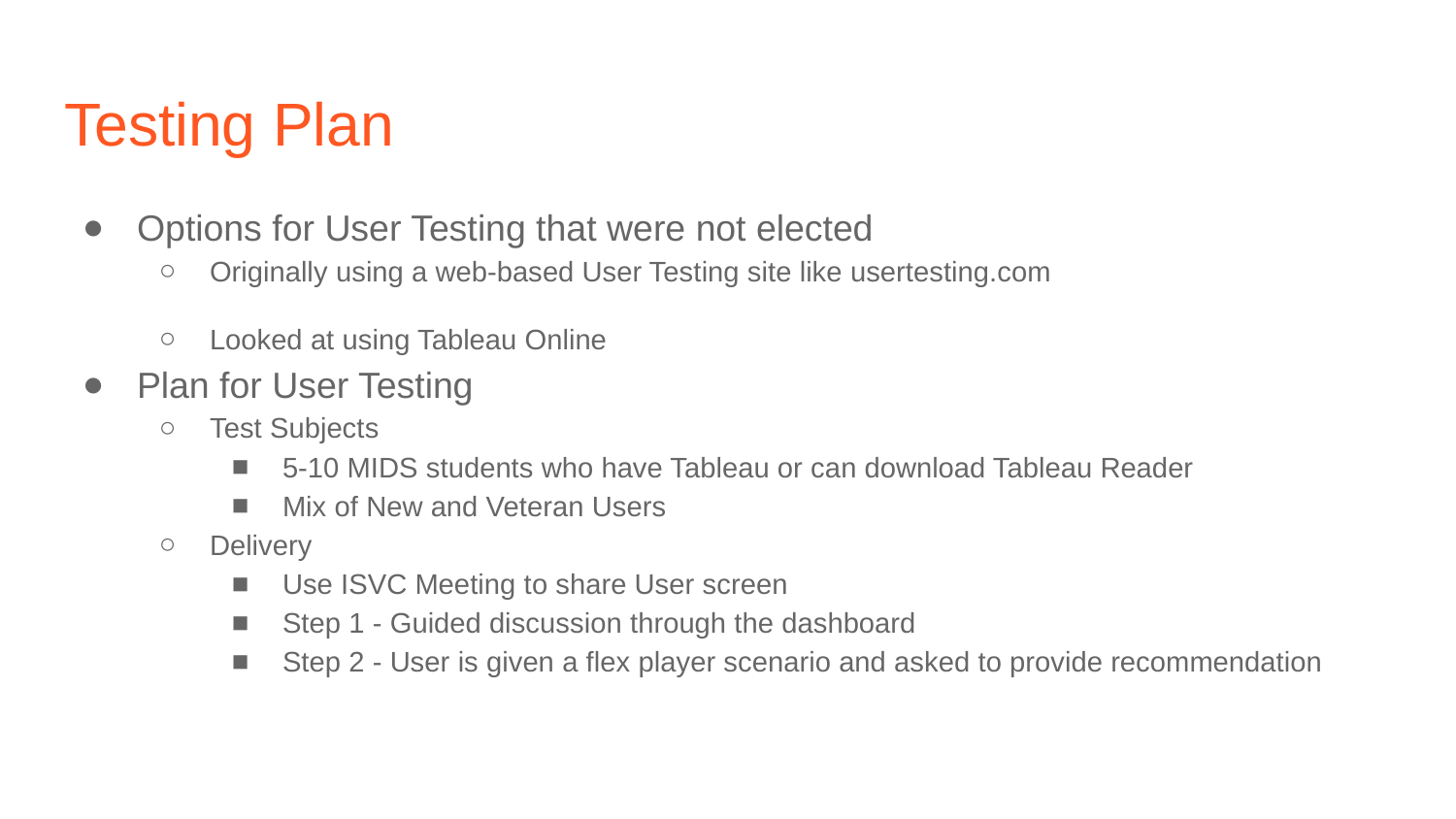

# Testing Plan
Options for User Testing that were not elected
Originally using a web-based User Testing site like usertesting.com
Looked at using Tableau Online
Plan for User Testing
Test Subjects
5-10 MIDS students who have Tableau or can download Tableau Reader
Mix of New and Veteran Users
Delivery
Use ISVC Meeting to share User screen
Step 1 - Guided discussion through the dashboard
Step 2 - User is given a flex player scenario and asked to provide recommendation